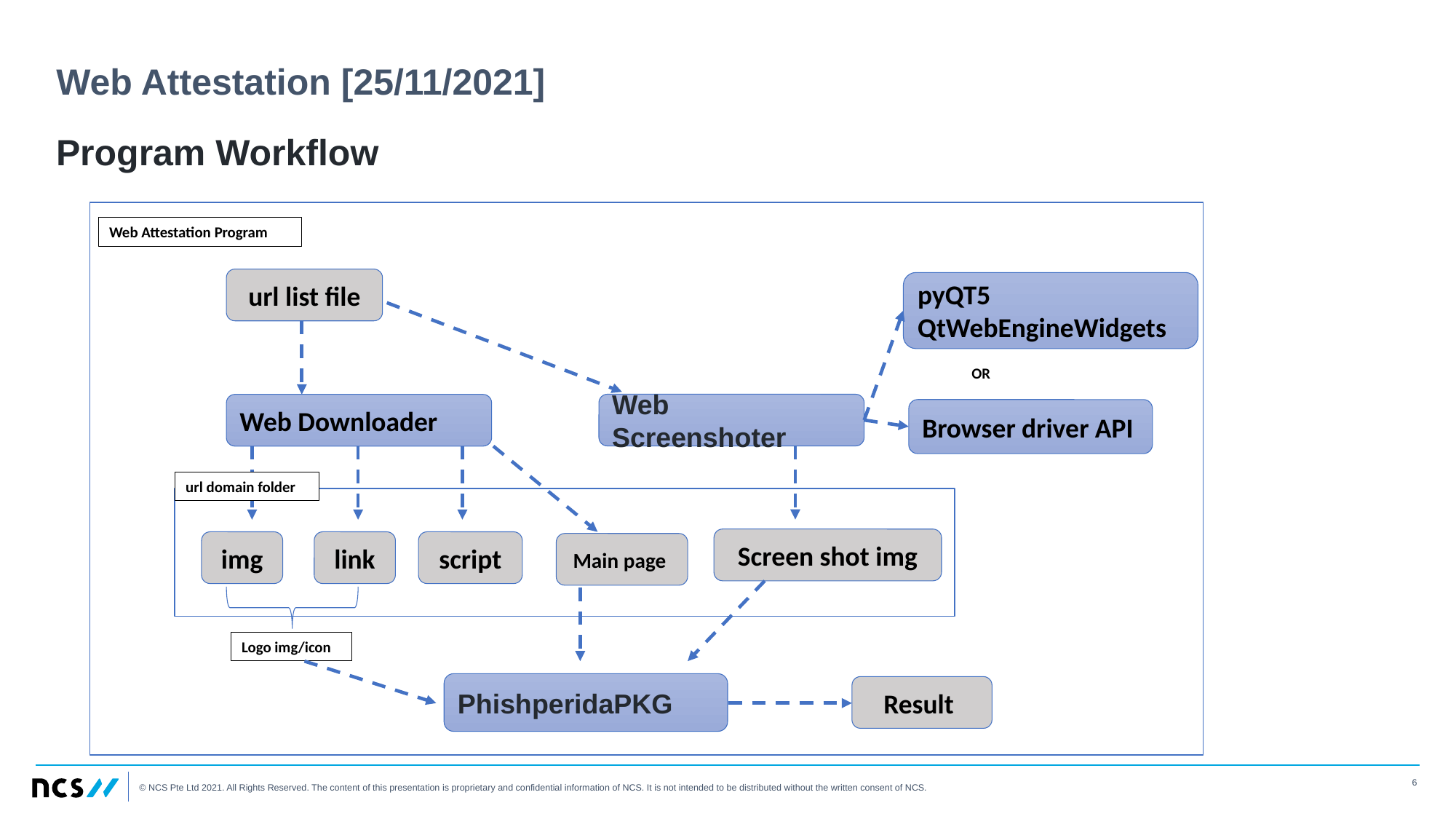

# Web Attestation [25/11/2021]
Program Workflow

Web Attestation Program
url list file
pyQT5 QtWebEngineWidgets
OR
Web Screenshoter
Web Downloader
Browser driver API
url domain folder

Screen shot img
img
link
script
Main page

Logo img/icon
PhishperidaPKG
Result